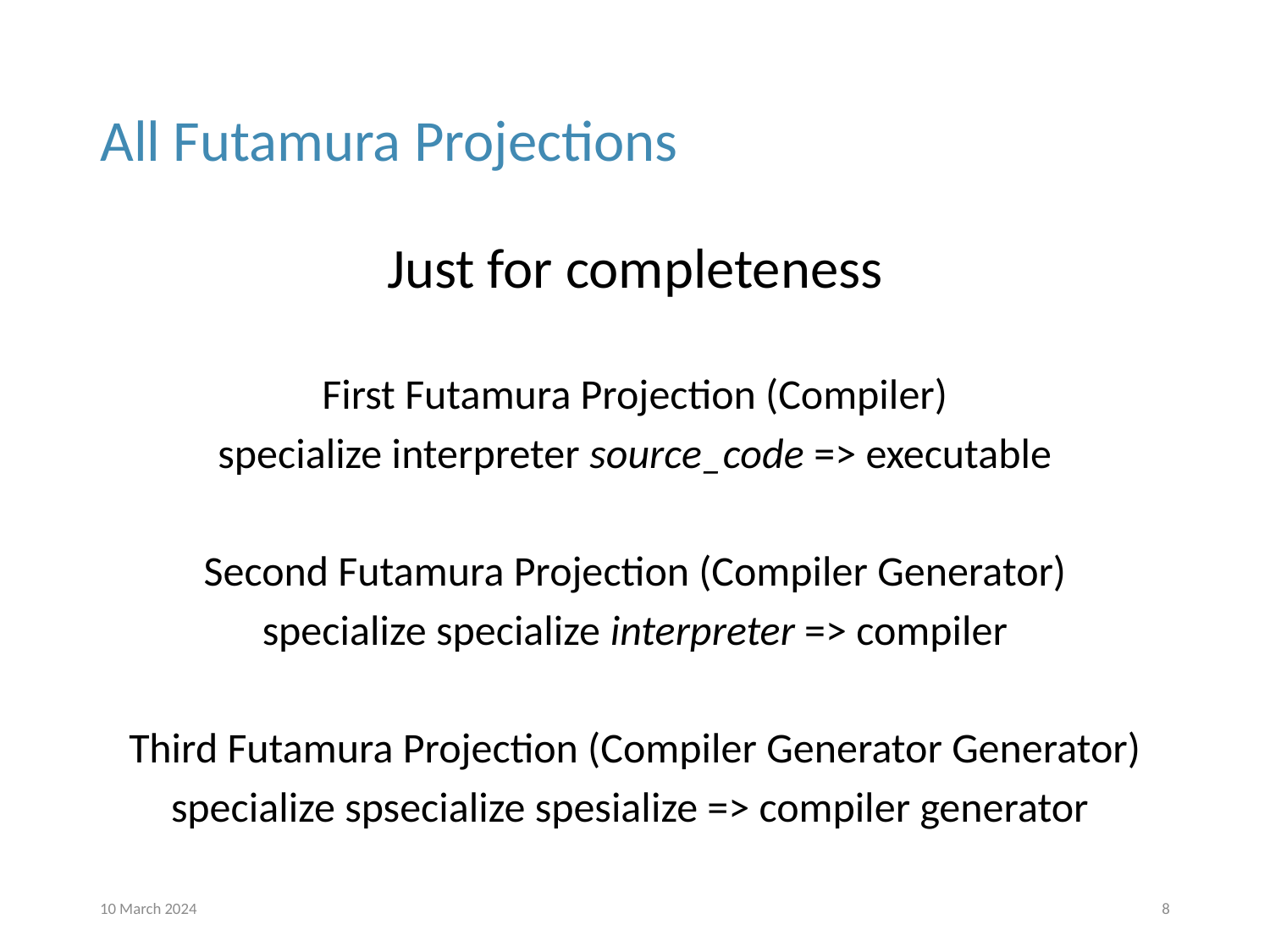

# All Futamura Projections
Just for completeness

First Futamura Projection (Compiler)
specialize interpreter source_code => executable

Second Futamura Projection (Compiler Generator)
specialize specialize interpreter => compiler

Third Futamura Projection (Compiler Generator Generator)
specialize spsecialize spesialize => compiler generator

10 March 2024
8